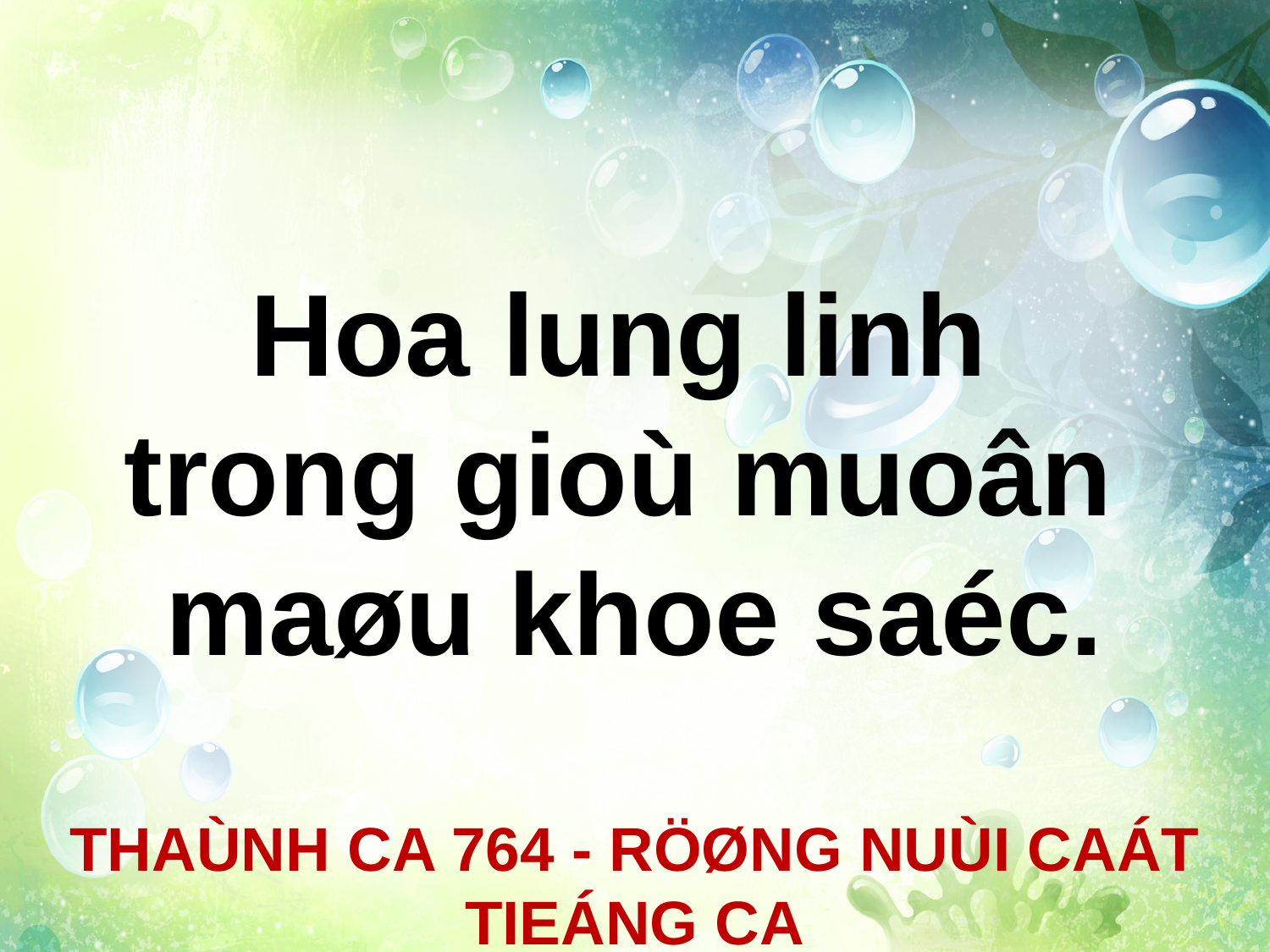

Hoa lung linh
trong gioù muoân
maøu khoe saéc.
THAÙNH CA 764 - RÖØNG NUÙI CAÁT TIEÁNG CA